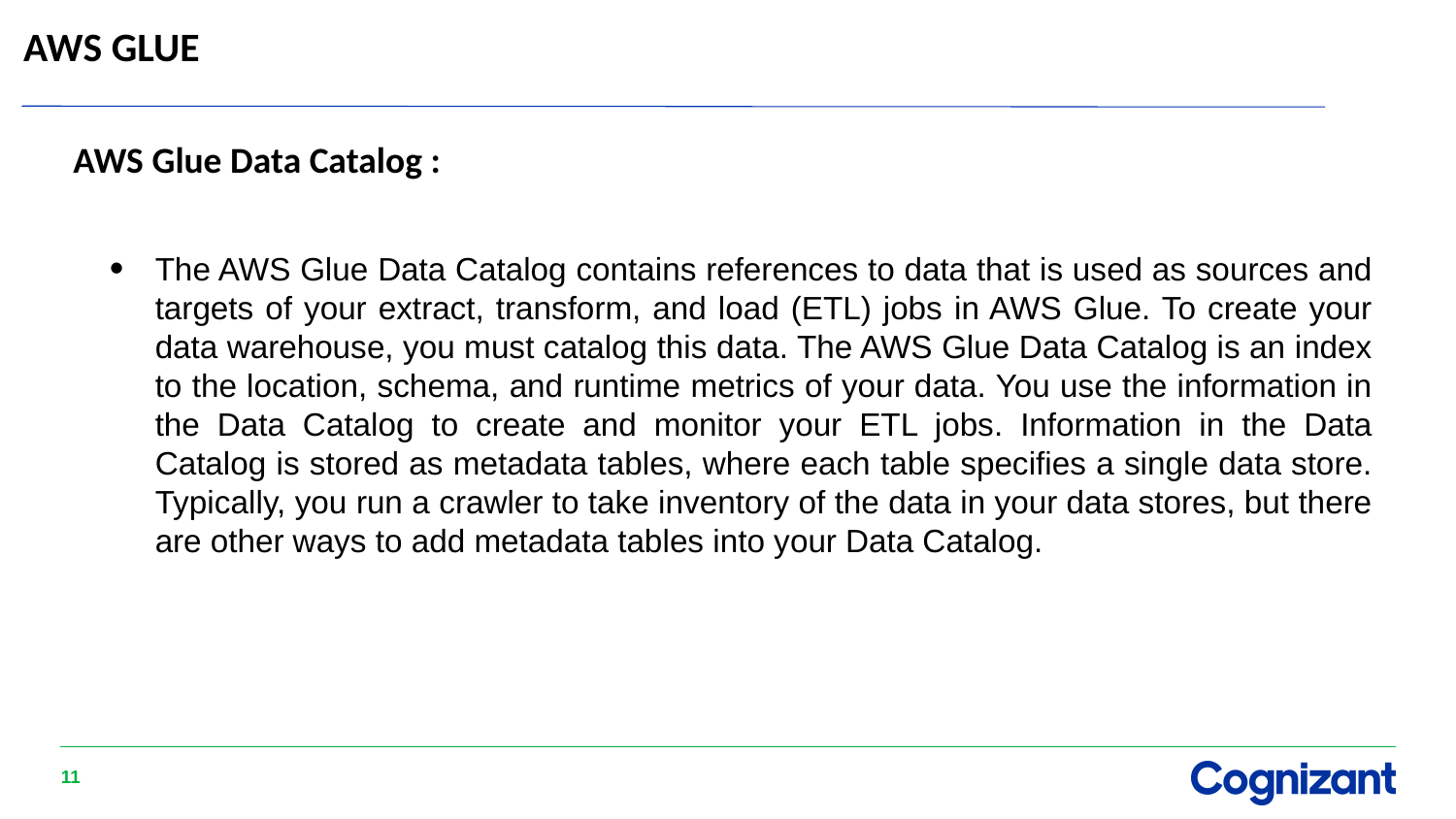

# AWS GLUE
AWS Glue Data Catalog :

The AWS Glue Data Catalog contains references to data that is used as sources and targets of your extract, transform, and load (ETL) jobs in AWS Glue. To create your data warehouse, you must catalog this data. The AWS Glue Data Catalog is an index to the location, schema, and runtime metrics of your data. You use the information in the Data Catalog to create and monitor your ETL jobs. Information in the Data Catalog is stored as metadata tables, where each table specifies a single data store. Typically, you run a crawler to take inventory of the data in your data stores, but there are other ways to add metadata tables into your Data Catalog.

11